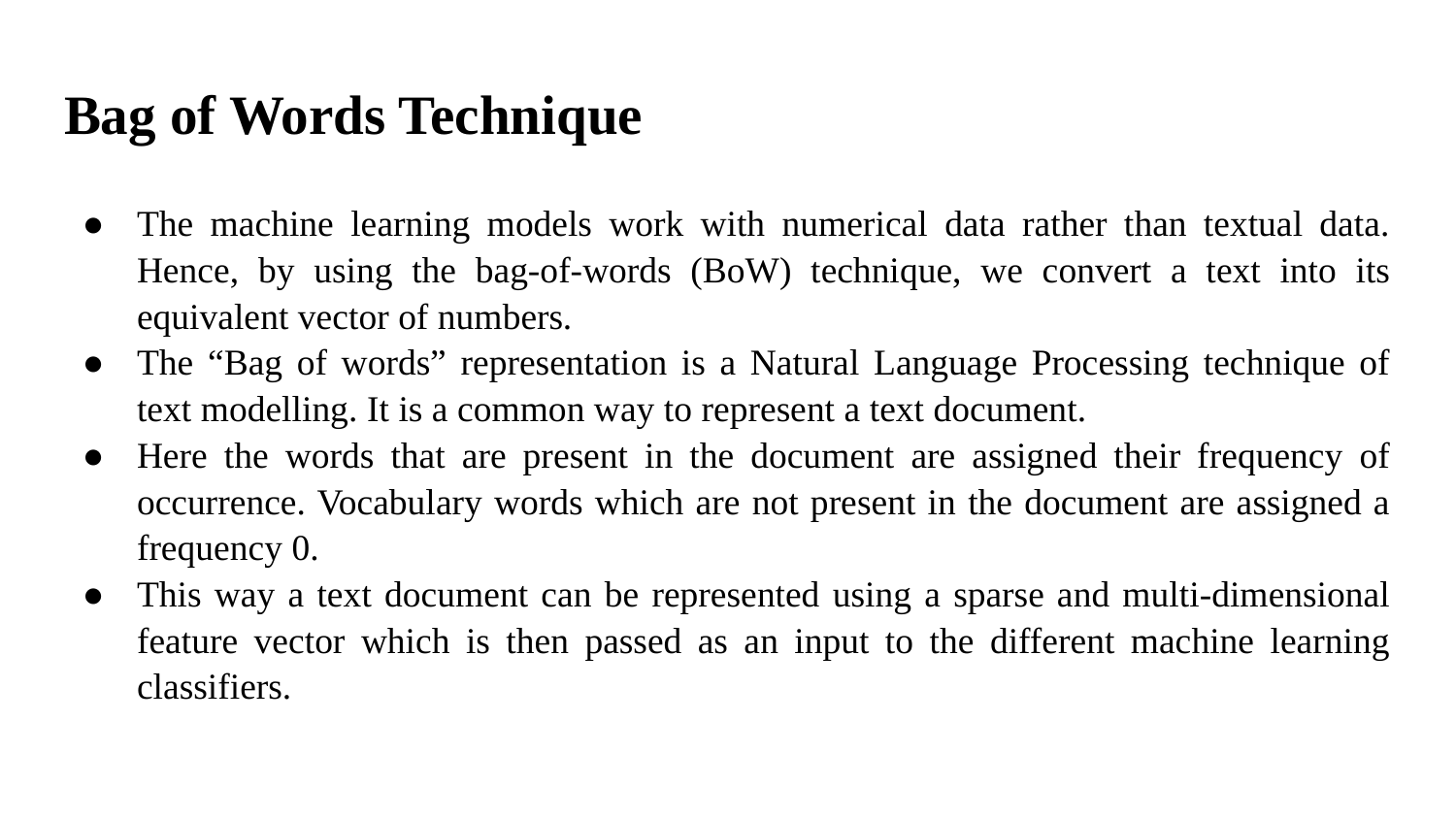

# Bag of Words Technique
The machine learning models work with numerical data rather than textual data. Hence, by using the bag-of-words (BoW) technique, we convert a text into its equivalent vector of numbers.
The “Bag of words” representation is a Natural Language Processing technique of text modelling. It is a common way to represent a text document.
Here the words that are present in the document are assigned their frequency of occurrence. Vocabulary words which are not present in the document are assigned a frequency 0.
This way a text document can be represented using a sparse and multi-dimensional feature vector which is then passed as an input to the different machine learning classifiers.